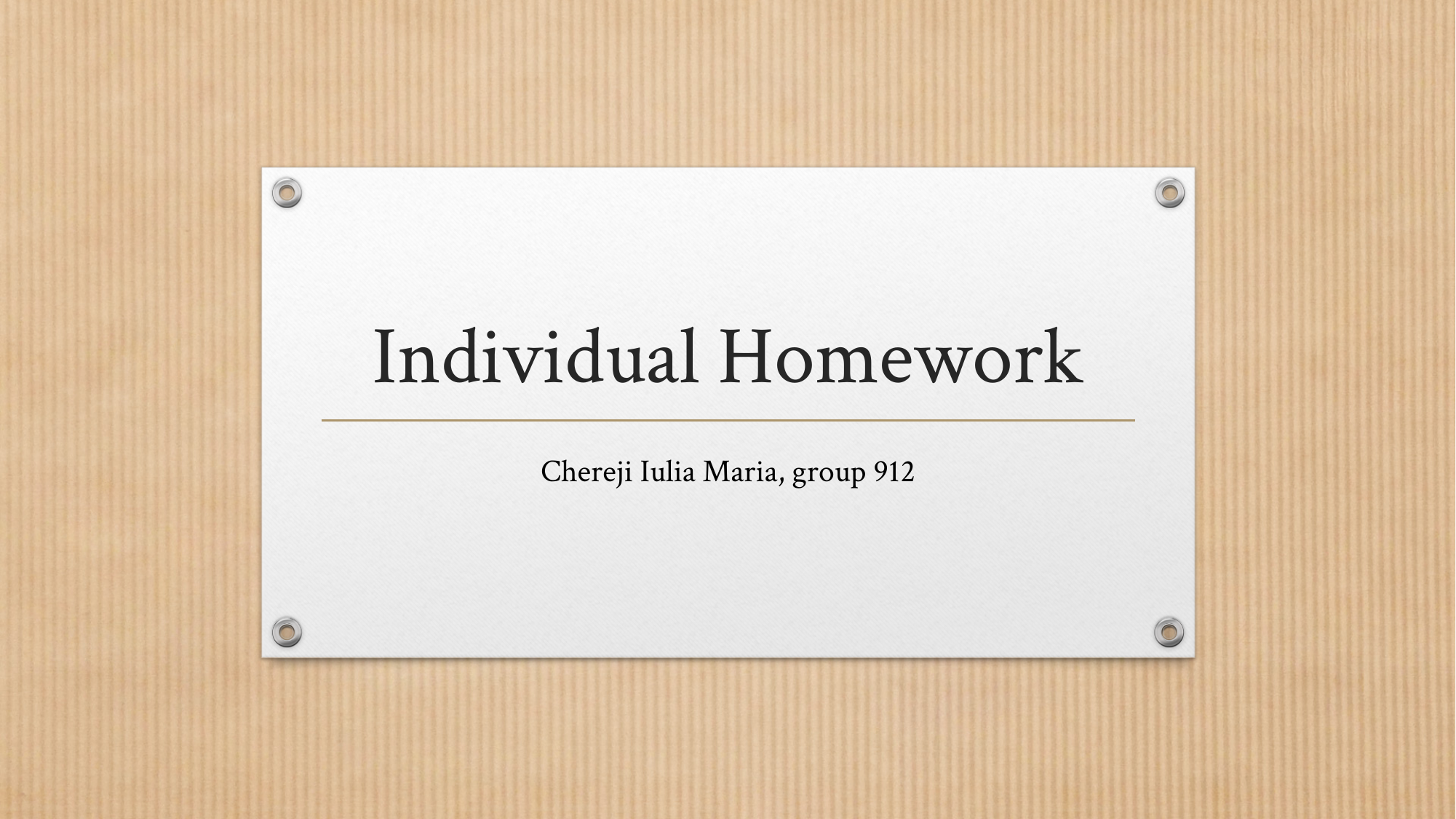

# Individual Homework
Chereji Iulia Maria, group 912